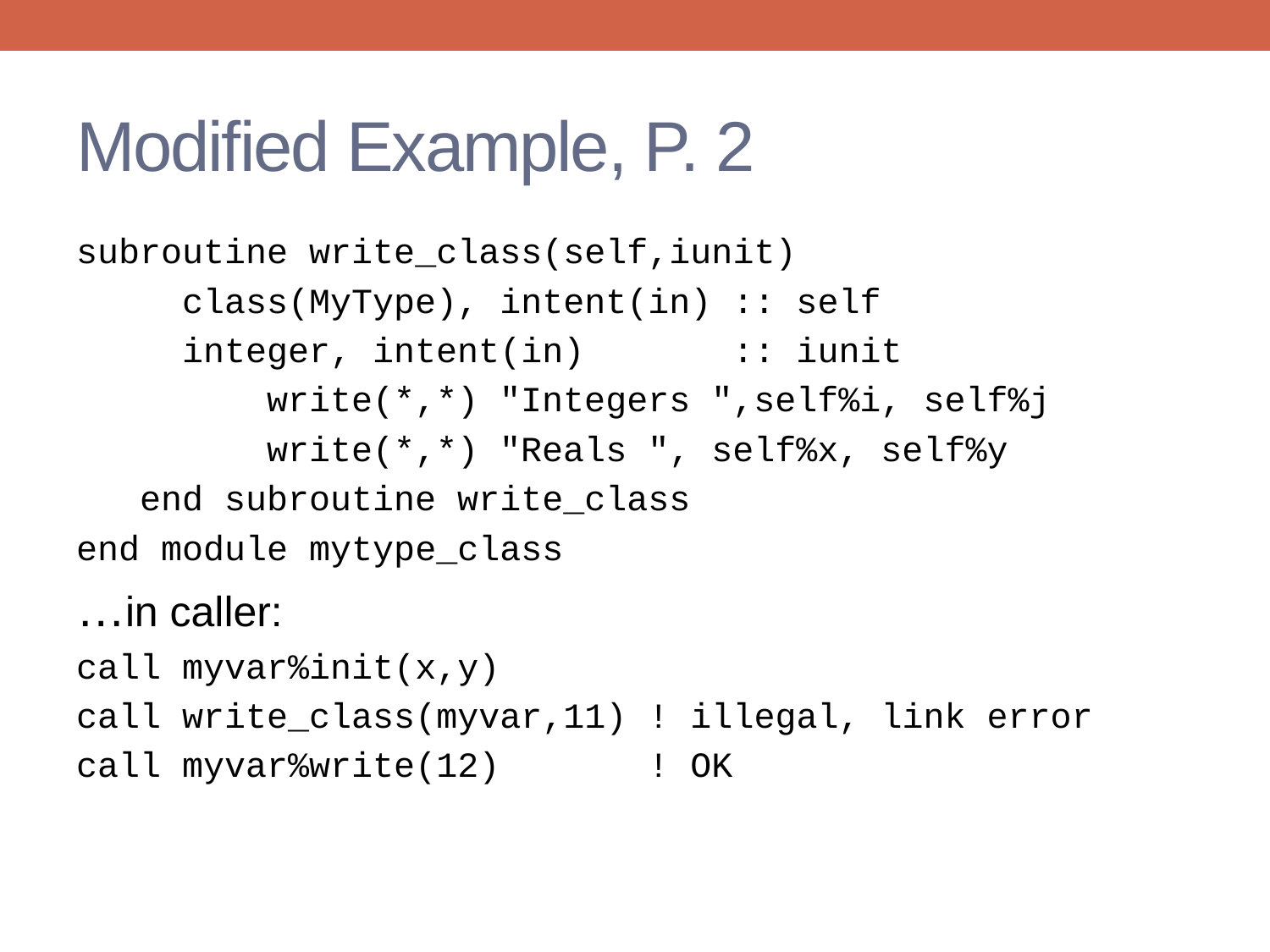

# Modified Example, P. 2
subroutine write_class(self,iunit)
     class(MyType), intent(in) :: self
     integer, intent(in)       :: iunit
         write(*,*) "Integers ",self%i, self%j
         write(*,*) "Reals ", self%x, self%y
   end subroutine write_class
end module mytype_class
…in caller:
call myvar%init(x,y)
call write_class(myvar,11) ! illegal, link error
call myvar%write(12)       ! OK